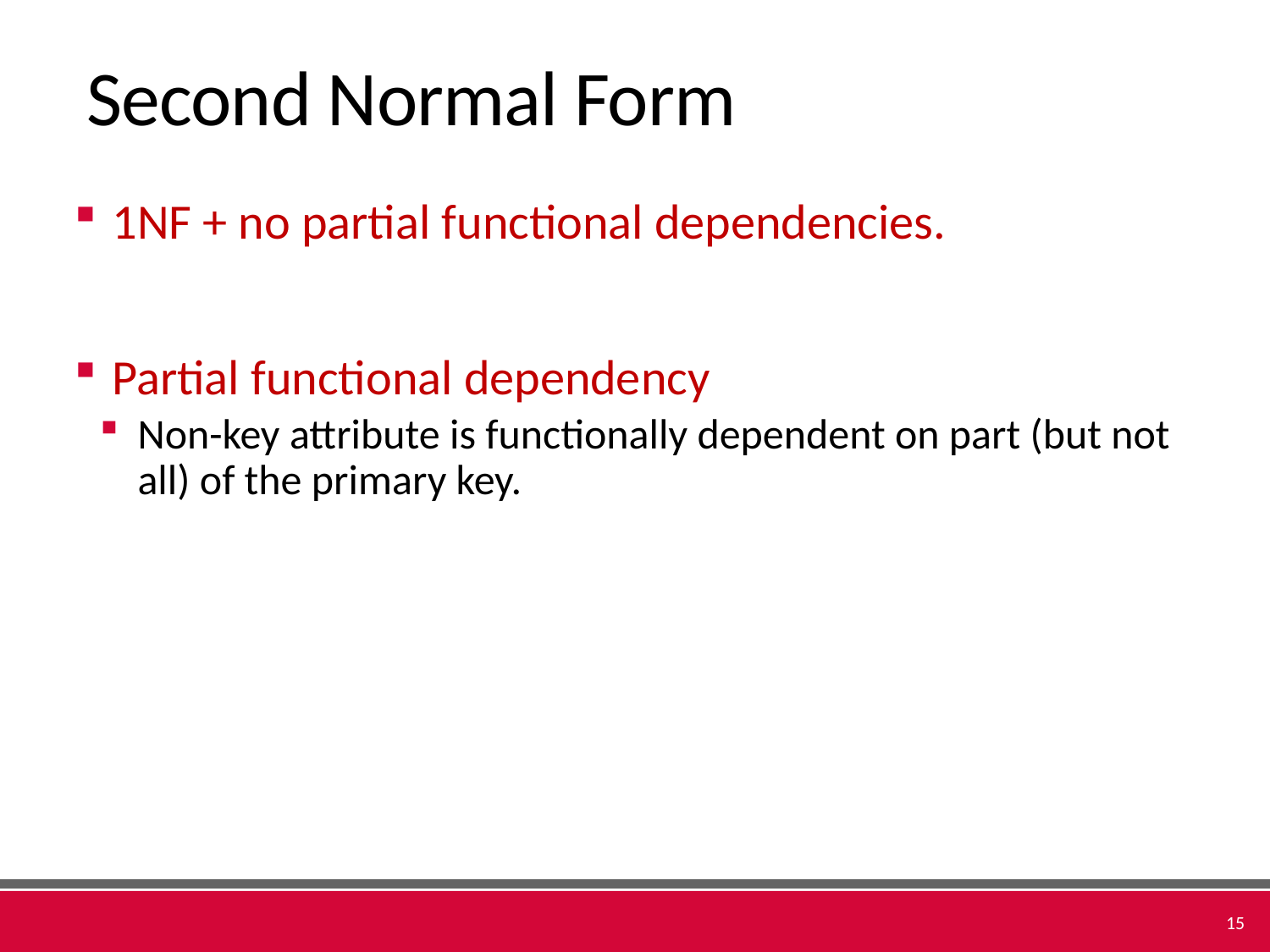

# Second Normal Form
1NF + no partial functional dependencies.

Partial functional dependency
Non-key attribute is functionally dependent on part (but not all) of the primary key.
15